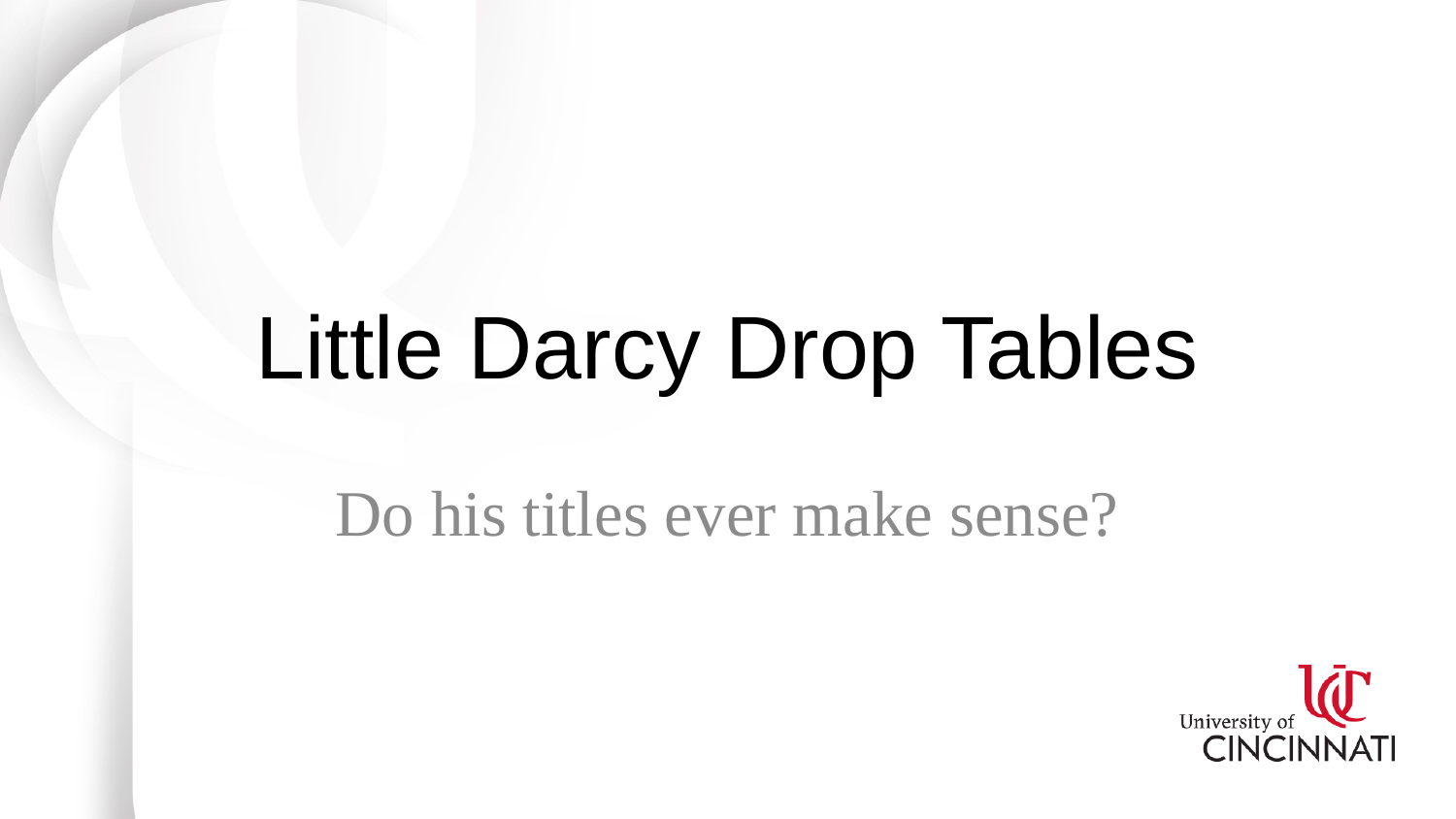

# Little Darcy Drop Tables
Do his titles ever make sense?